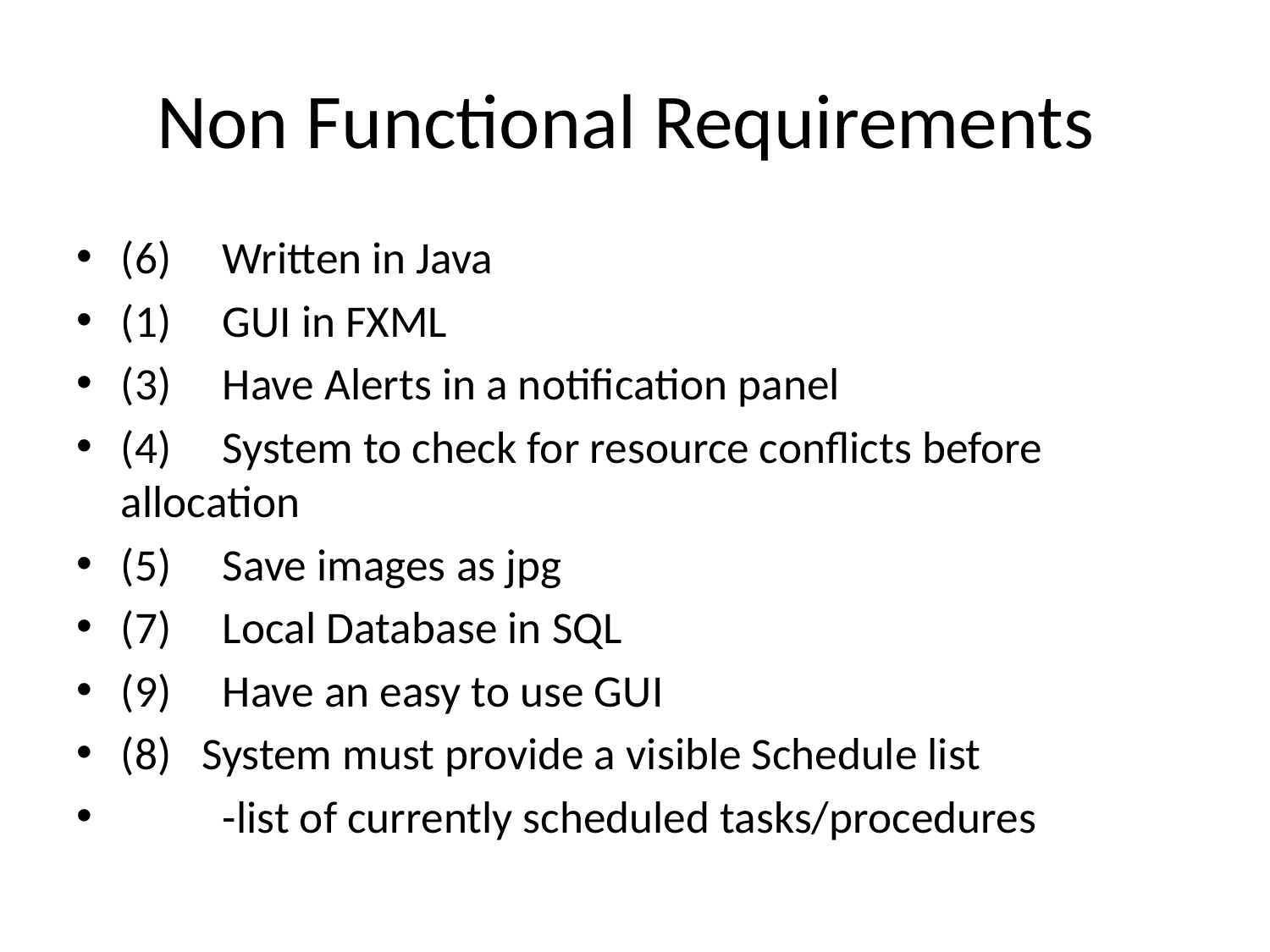

# Non Functional Requirements
(6)	Written in Java
(1)	GUI in FXML
(3)	Have Alerts in a notification panel
(4)	System to check for resource conflicts before allocation
(5)	Save images as jpg
(7) 	Local Database in SQL
(9)	Have an easy to use GUI
(8)   System must provide a visible Schedule list
      		-list of currently scheduled tasks/procedures